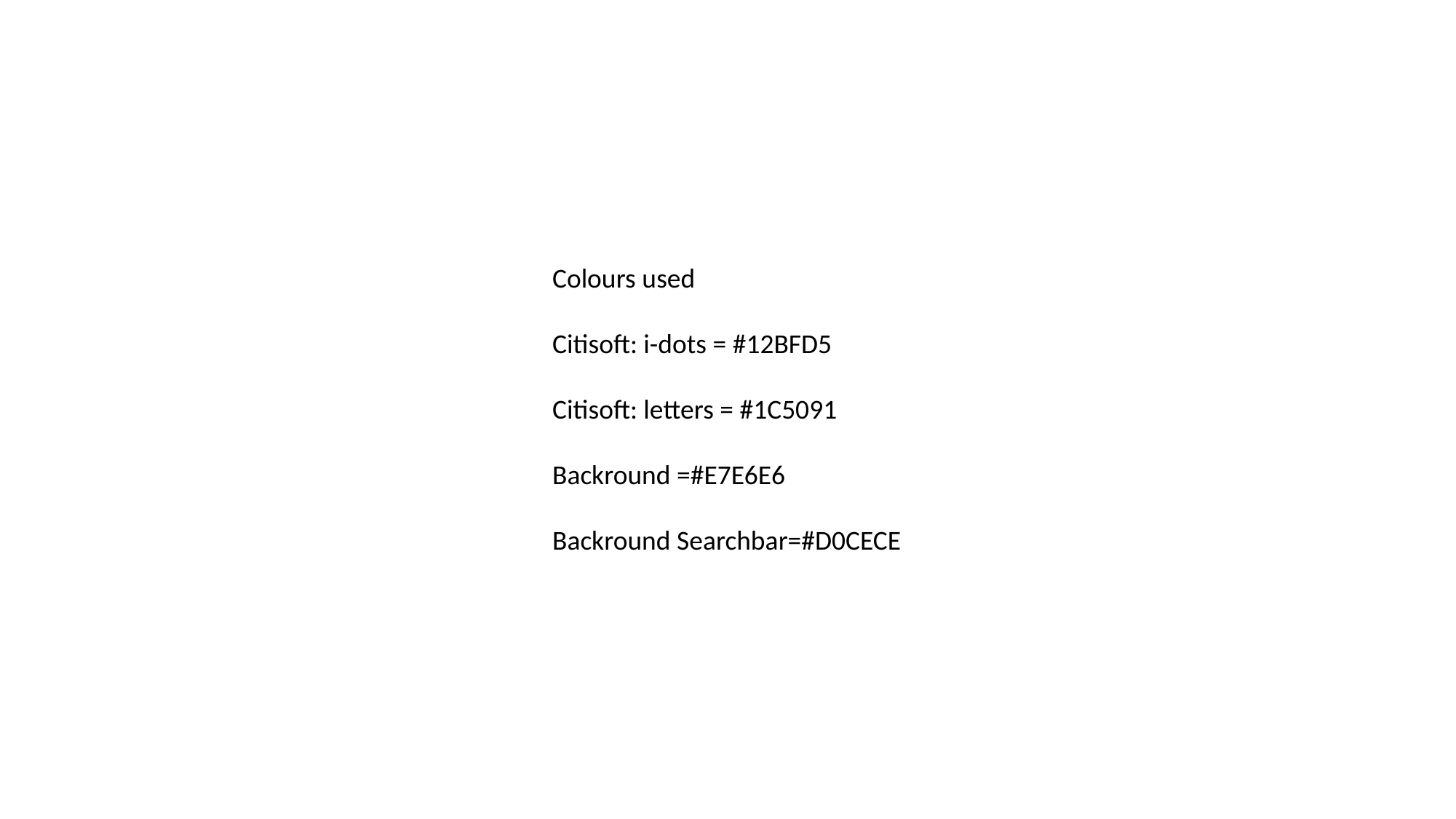

Colours used

Citisoft: i-dots = #12BFD5

Citisoft: letters = #1C5091

Backround =#E7E6E6

Backround Searchbar=#D0CECE